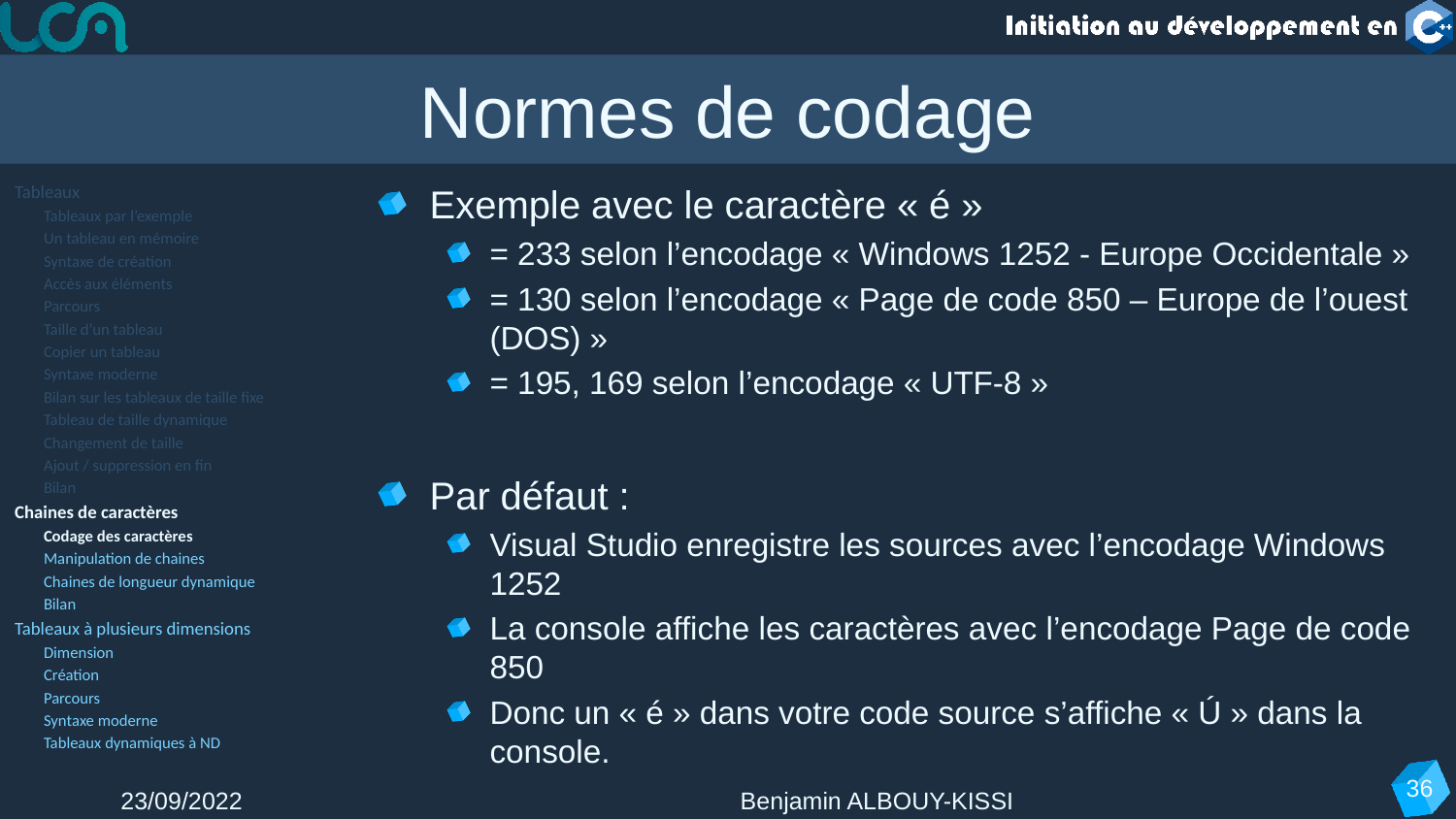

# Normes de codage
Tableaux
Tableaux par l’exemple
Un tableau en mémoire
Syntaxe de création
Accès aux éléments
Parcours
Taille d’un tableau
Copier un tableau
Syntaxe moderne
Bilan sur les tableaux de taille fixe
Tableau de taille dynamique
Changement de taille
Ajout / suppression en fin
Bilan
Chaines de caractères
Codage des caractères
Manipulation de chaines
Chaines de longueur dynamique
Bilan
Tableaux à plusieurs dimensions
Dimension
Création
Parcours
Syntaxe moderne
Tableaux dynamiques à ND
Exemple avec le caractère « é »
= 233 selon l’encodage « Windows 1252 - Europe Occidentale »
= 130 selon l’encodage « Page de code 850 – Europe de l’ouest (DOS) »
= 195, 169 selon l’encodage « UTF-8 »

Par défaut :
Visual Studio enregistre les sources avec l’encodage Windows 1252
La console affiche les caractères avec l’encodage Page de code 850
Donc un « é » dans votre code source s’affiche « Ú » dans la console.
36
23/09/2022
Benjamin ALBOUY-KISSI